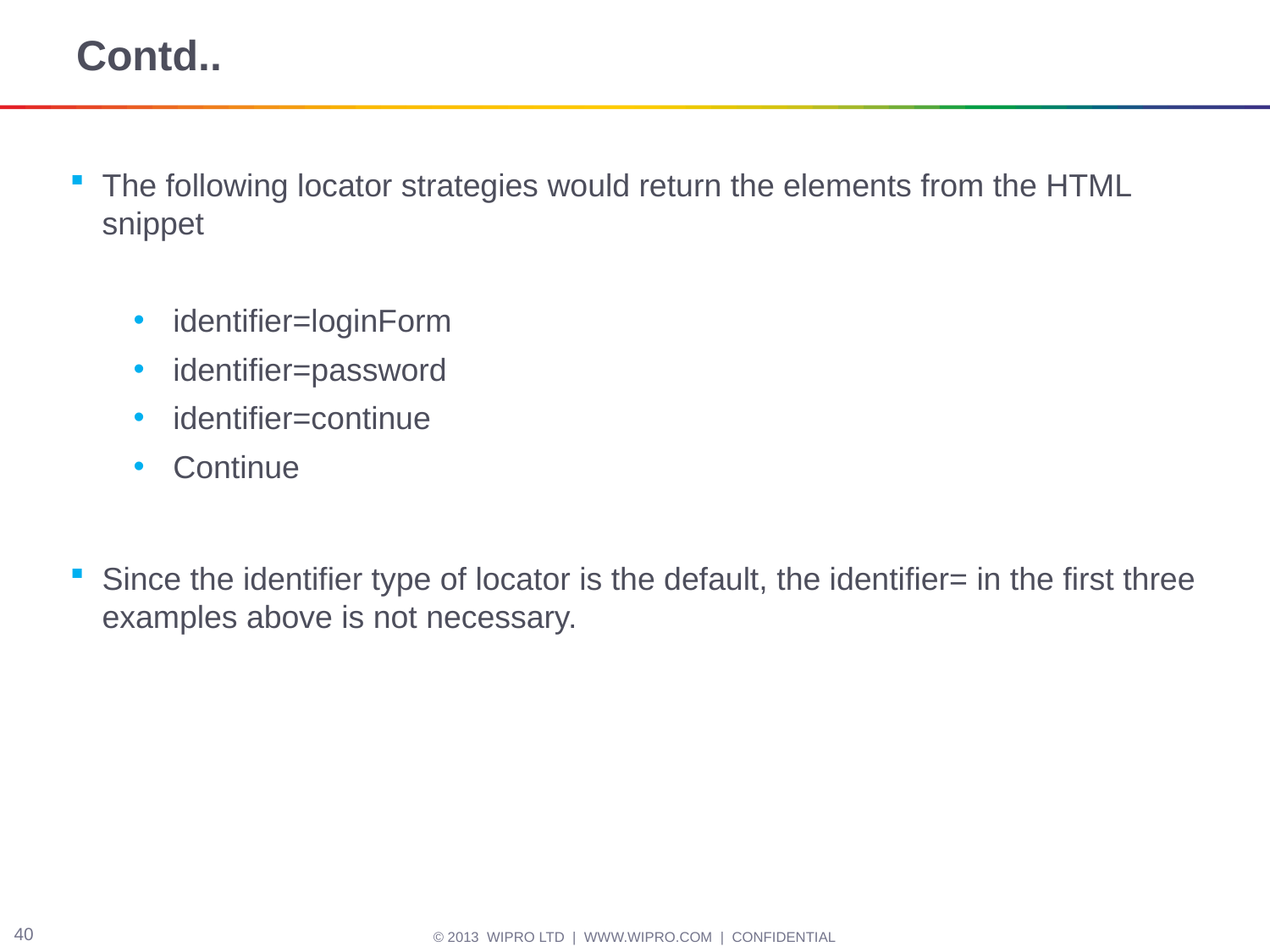

# Contd..
The following locator strategies would return the elements from the HTML snippet

identifier=loginForm
identifier=password
identifier=continue
Continue

Since the identifier type of locator is the default, the identifier= in the first three examples above is not necessary.